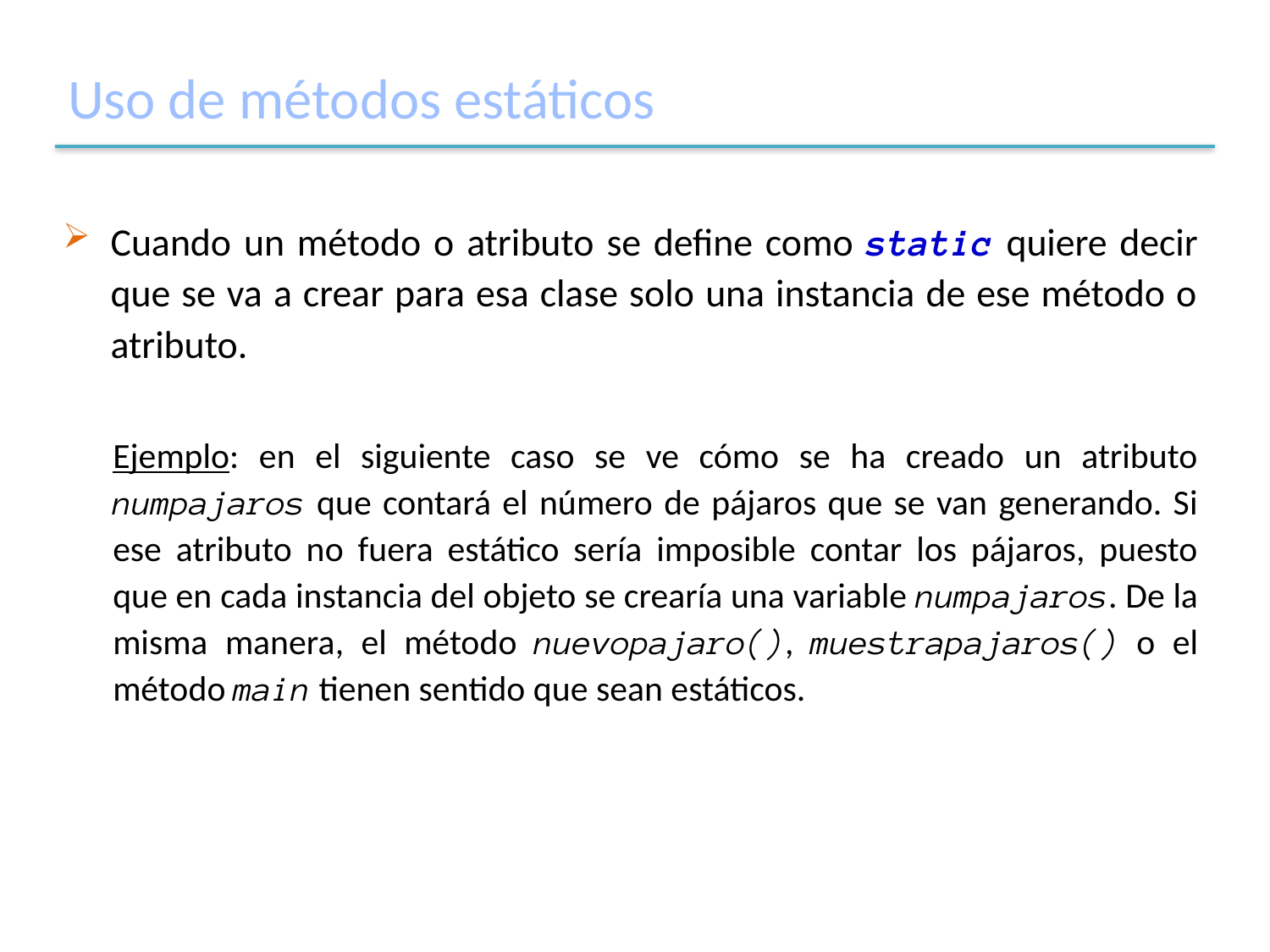

# Uso de métodos estáticos
Cuando un método o atributo se define como static quiere decir que se va a crear para esa clase solo una instancia de ese método o atributo.
Ejemplo: en el siguiente caso se ve cómo se ha creado un atributo numpajaros que contará el número de pájaros que se van generando. Si ese atributo no fuera estático sería imposible contar los pájaros, puesto que en cada instancia del objeto se crearía una variable numpajaros. De la misma manera, el método nuevopajaro(), muestrapajaros() o el método main tienen sentido que sean estáticos.